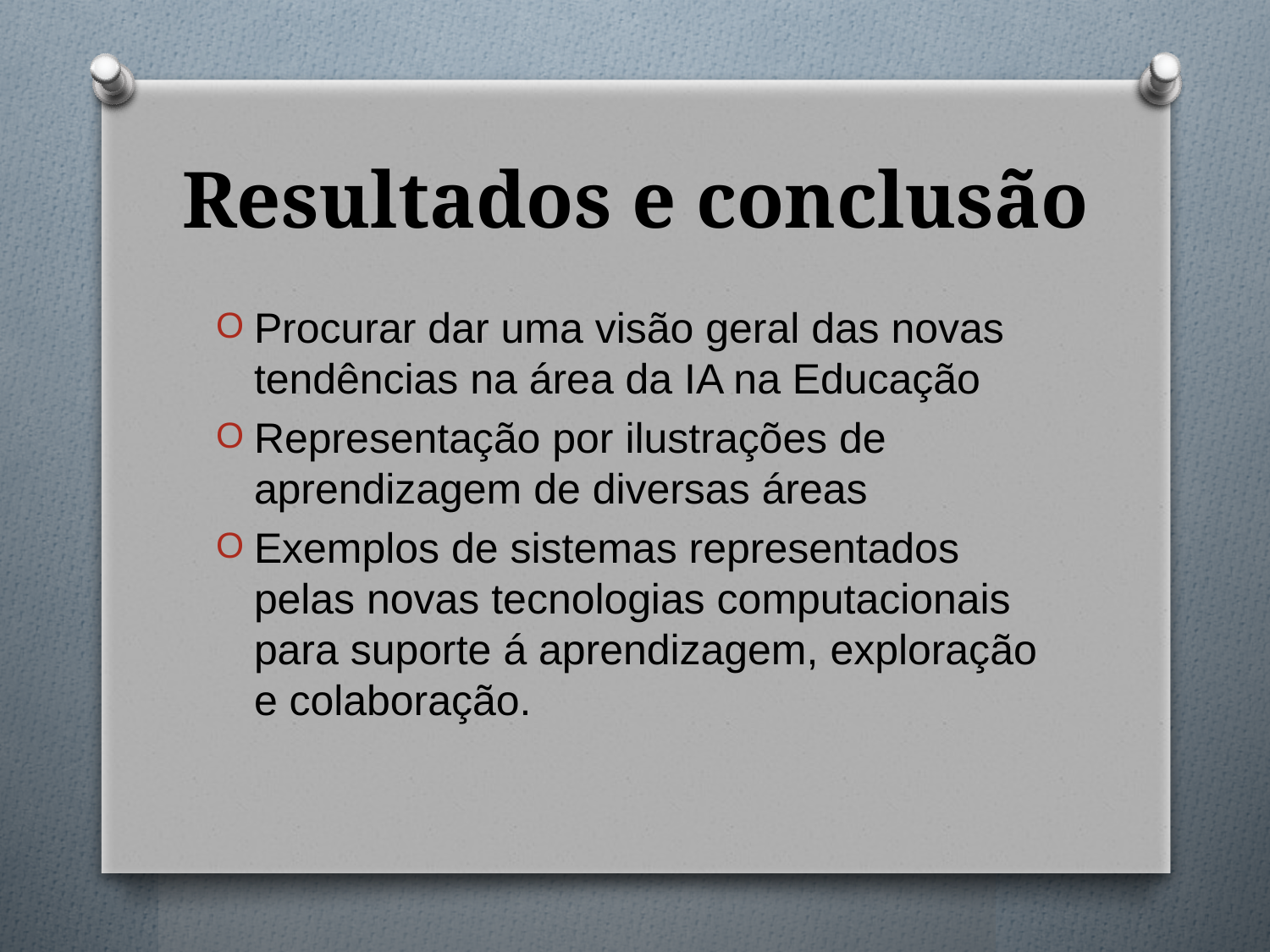

# Resultados e conclusão
Procurar dar uma visão geral das novas tendências na área da IA na Educação
Representação por ilustrações de aprendizagem de diversas áreas
Exemplos de sistemas representados pelas novas tecnologias computacionais para suporte á aprendizagem, exploração e colaboração.